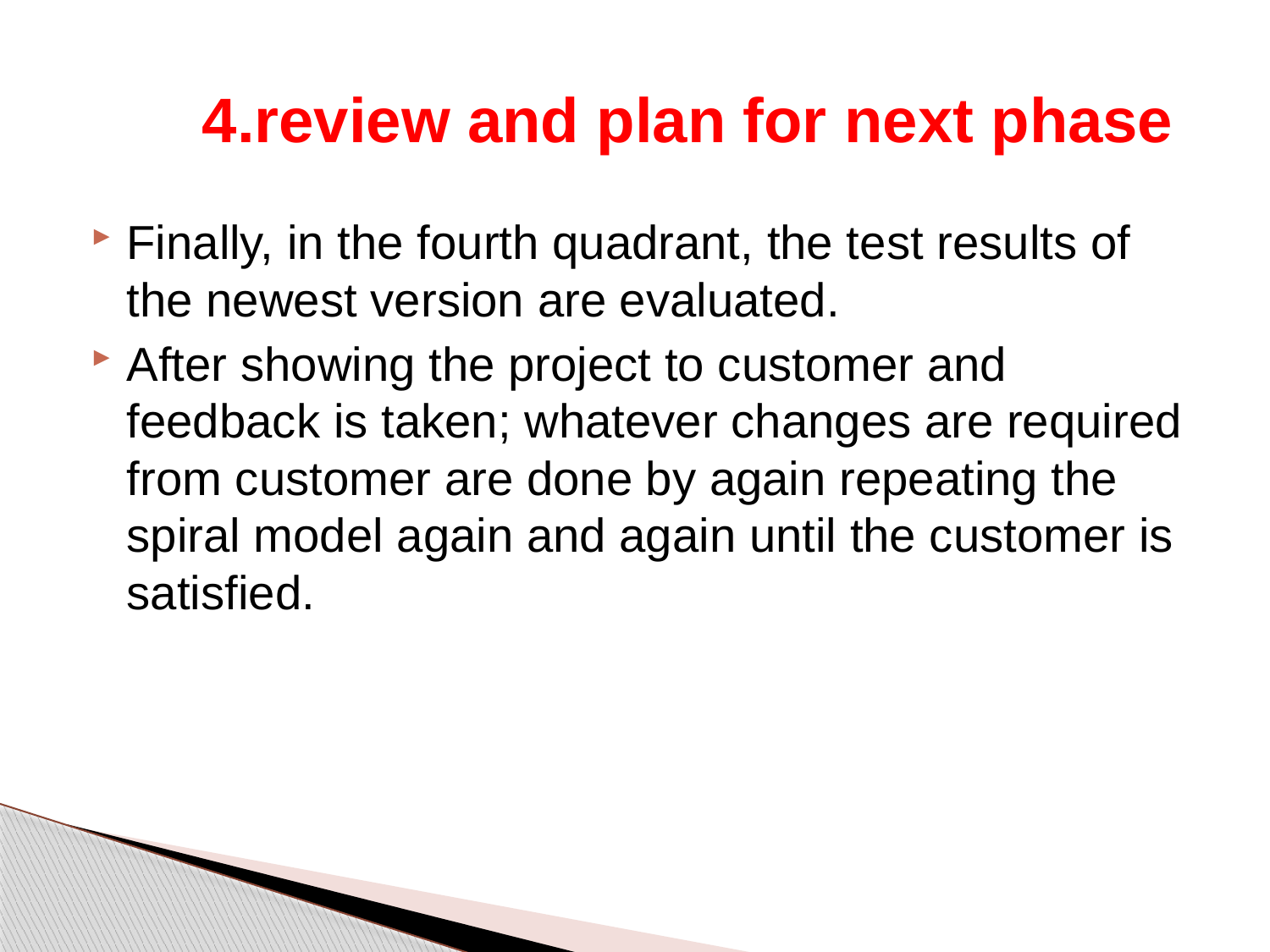

# 4.review and plan for next phase
Finally, in the fourth quadrant, the test results of the newest version are evaluated.
After showing the project to customer and feedback is taken; whatever changes are required from customer are done by again repeating the spiral model again and again until the customer is satisfied.